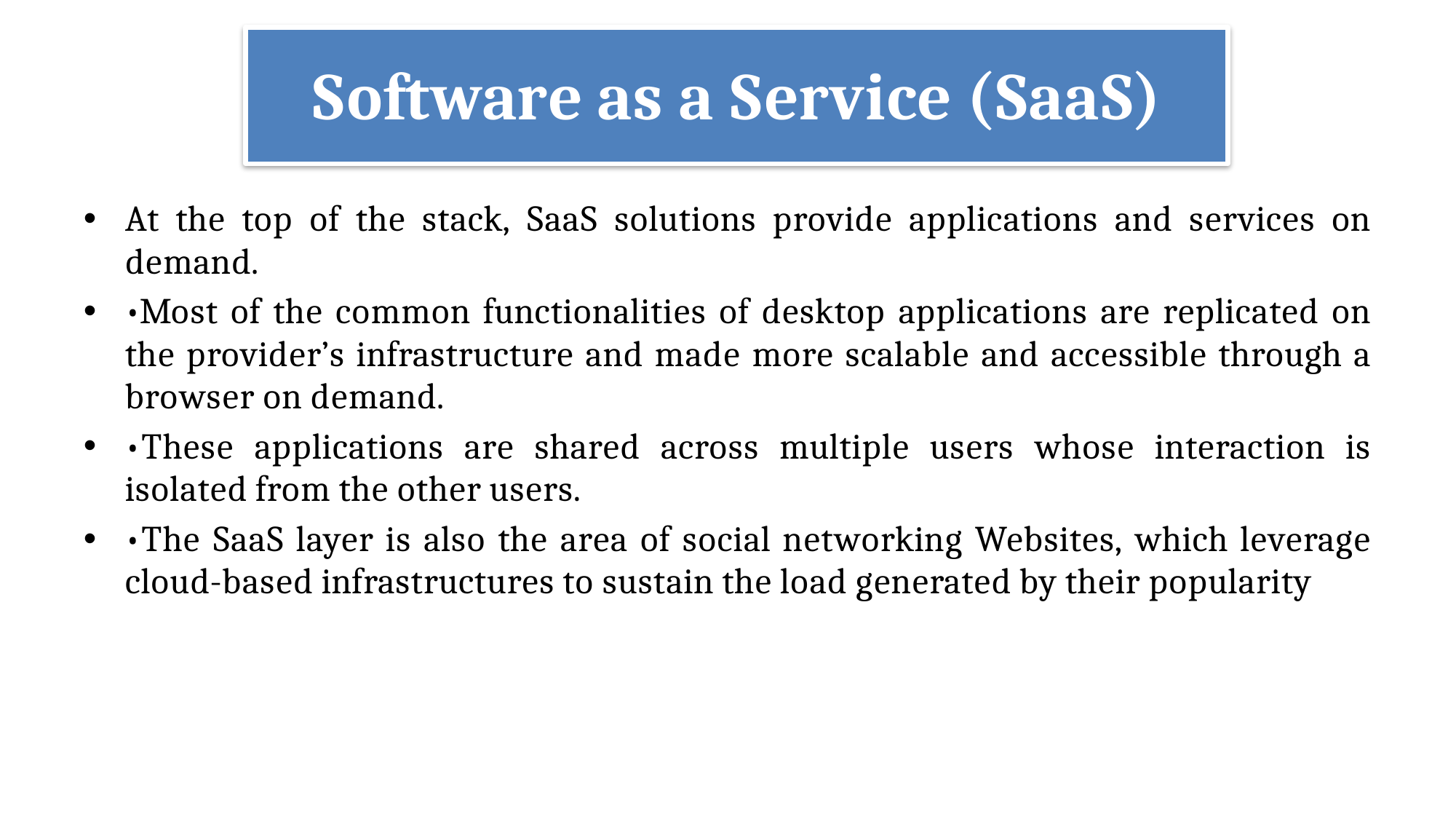

# Software as a Service (SaaS)
At the top of the stack, SaaS solutions provide applications and services on demand.
•Most of the common functionalities of desktop applications are replicated on the provider’s infrastructure and made more scalable and accessible through a browser on demand.
•These applications are shared across multiple users whose interaction is isolated from the other users.
•The SaaS layer is also the area of social networking Websites, which leverage cloud-based infrastructures to sustain the load generated by their popularity